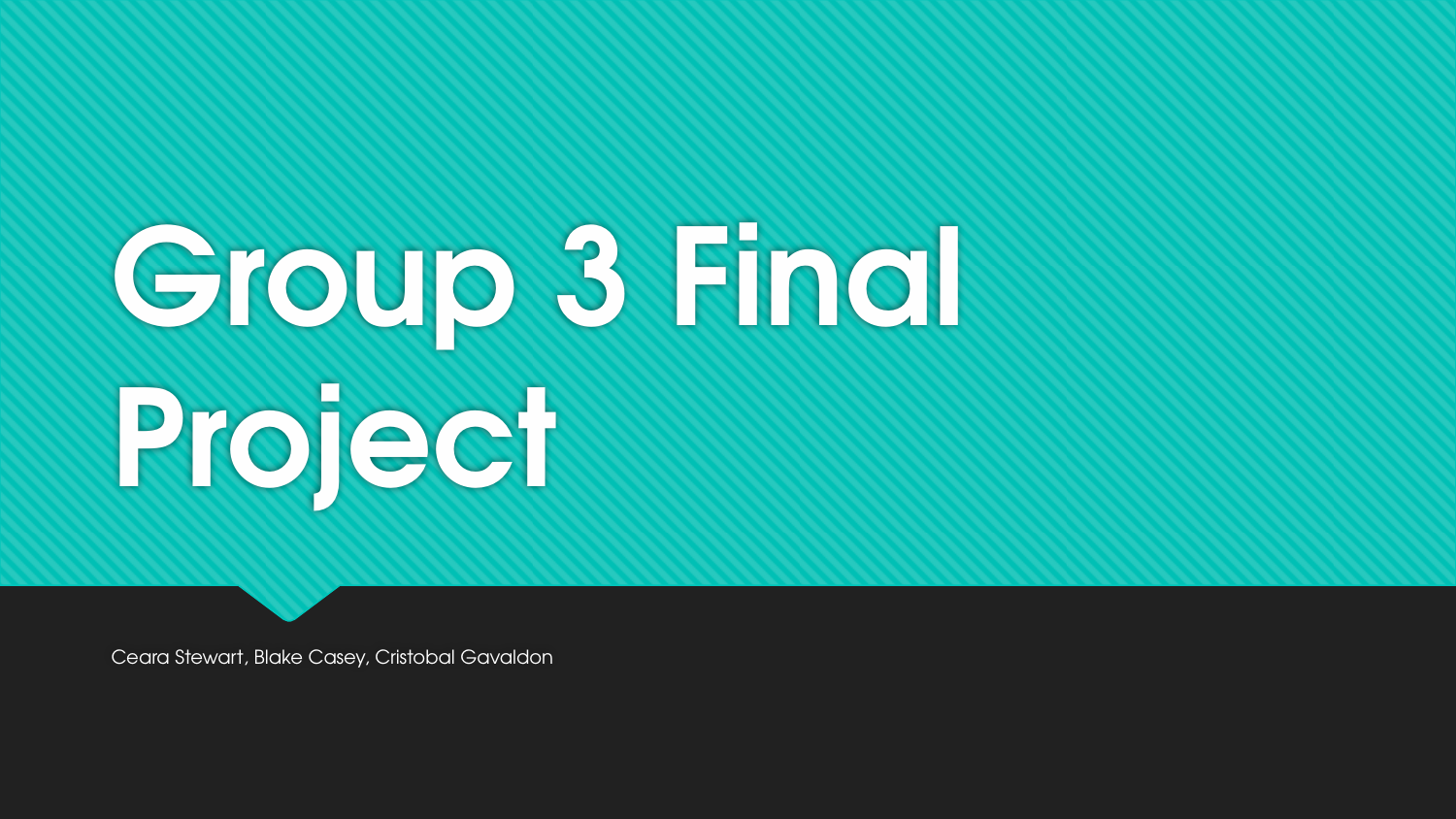

# Group 3 Final Project
Ceara Stewart, Blake Casey, Cristobal Gavaldon